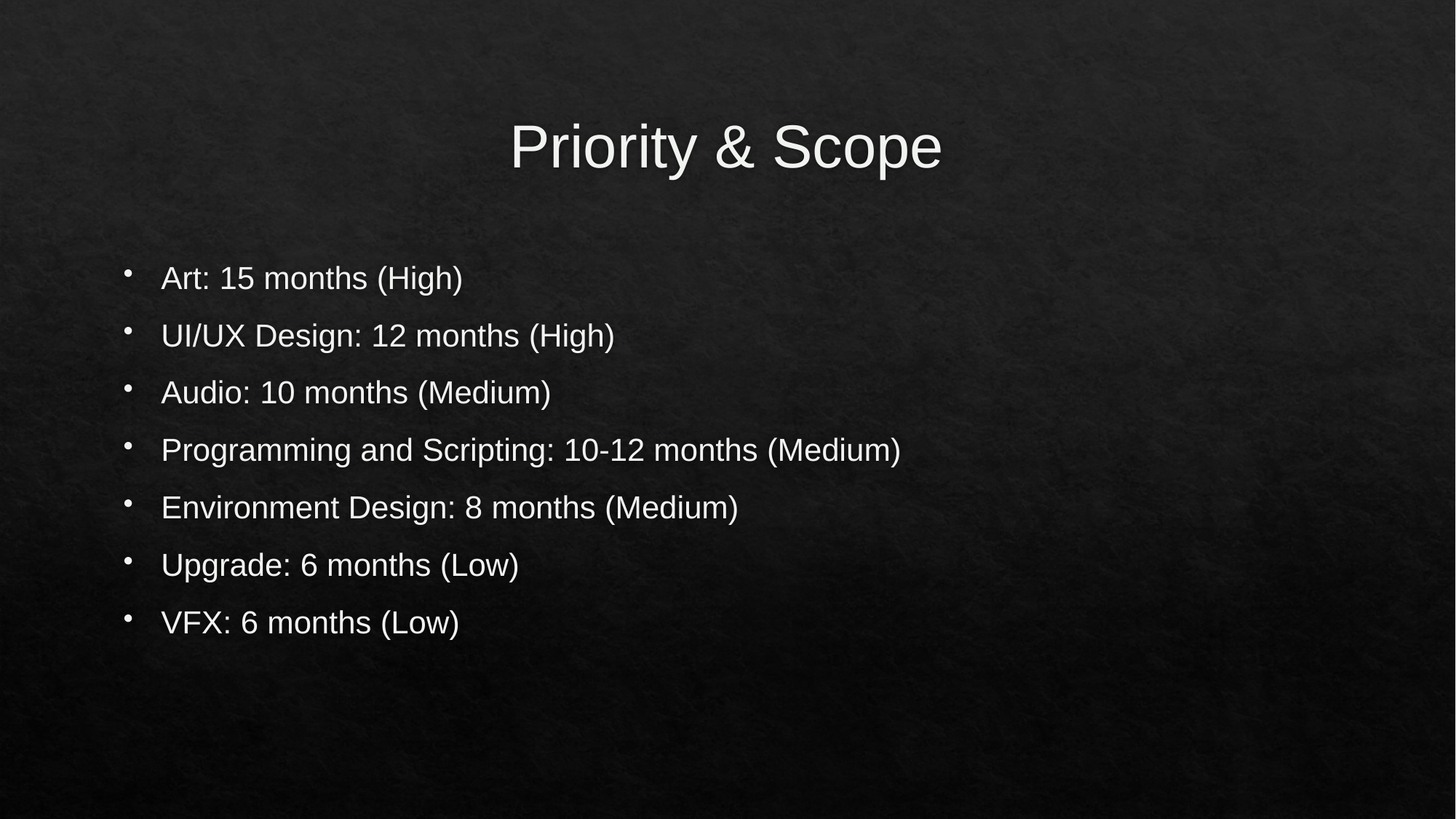

# Priority & Scope
Art: 15 months (High)
UI/UX Design: 12 months (High)
Audio: 10 months (Medium)
Programming and Scripting: 10-12 months (Medium)
Environment Design: 8 months (Medium)
Upgrade: 6 months (Low)
VFX: 6 months (Low)